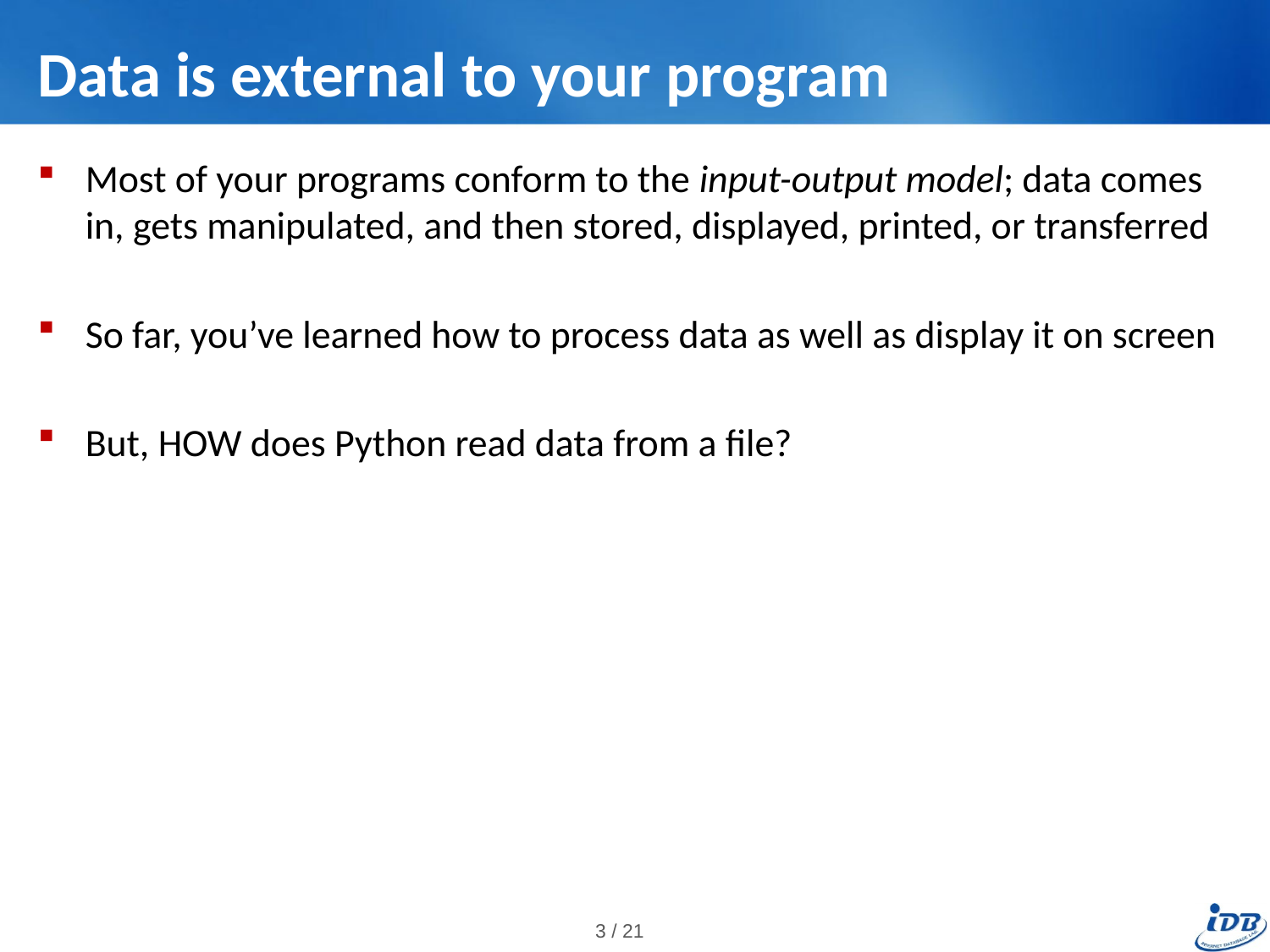

# Data is external to your program
Most of your programs conform to the input-output model; data comes in, gets manipulated, and then stored, displayed, printed, or transferred

So far, you’ve learned how to process data as well as display it on screen

But, HOW does Python read data from a file?